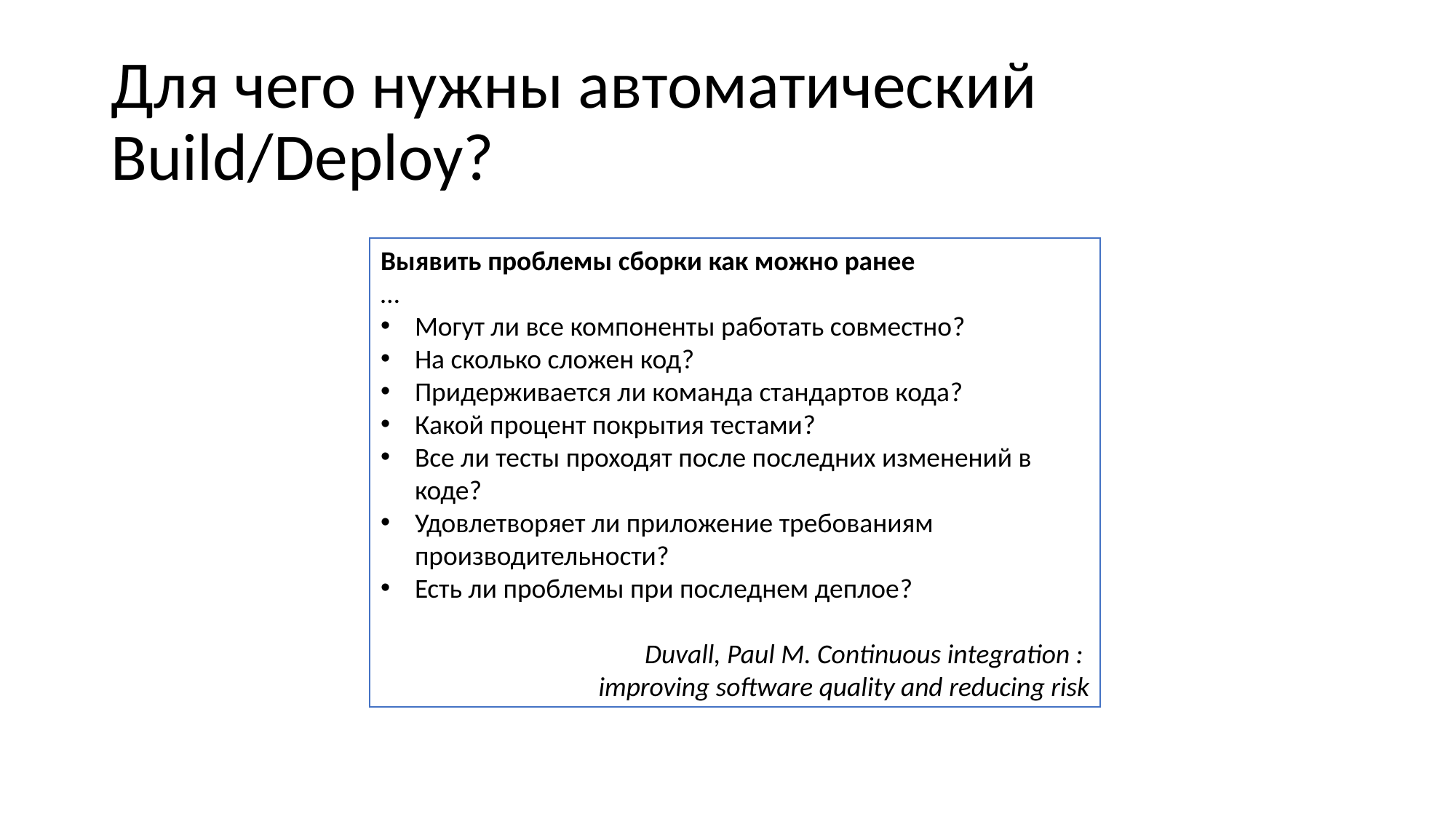

# Для чего нужны автоматический Build/Deploy?
Выявить проблемы сборки как можно ранее
…
Могут ли все компоненты работать совместно?
На сколько сложен код?
Придерживается ли команда стандартов кода?
Какой процент покрытия тестами?
Все ли тесты проходят после последних изменений в коде?
Удовлетворяет ли приложение требованиям производительности?
Есть ли проблемы при последнем деплое?

Duvall, Paul M. Continuous integration :
improving software quality and reducing risk